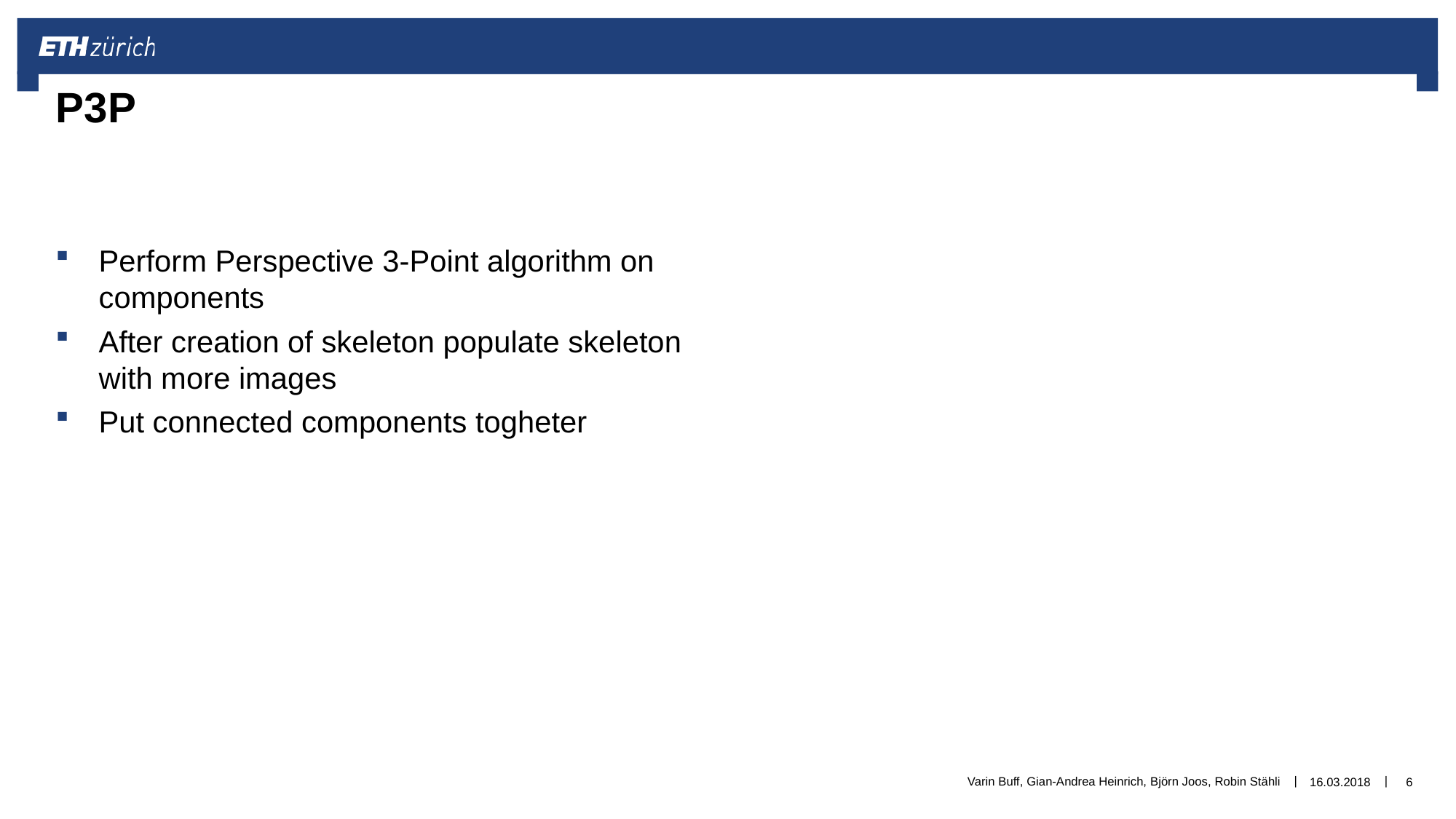

# P3P
Perform Perspective 3-Point algorithm on components
After creation of skeleton populate skeleton with more images
Put connected components togheter

Varin Buff, Gian-Andrea Heinrich, Björn Joos, Robin Stähli
16.03.2018
6